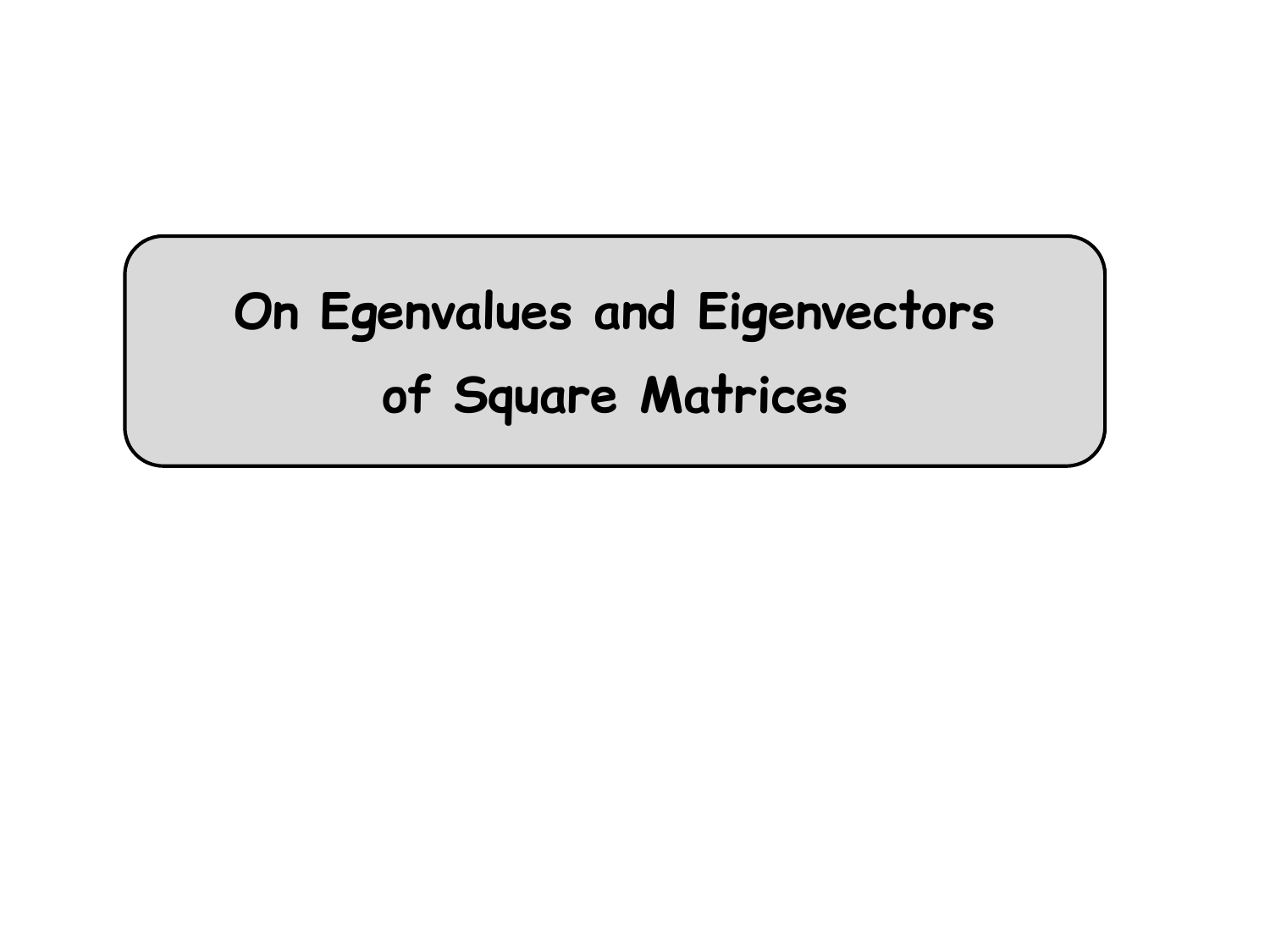

On Egenvalues and Eigenvectors
 of Square Matrices